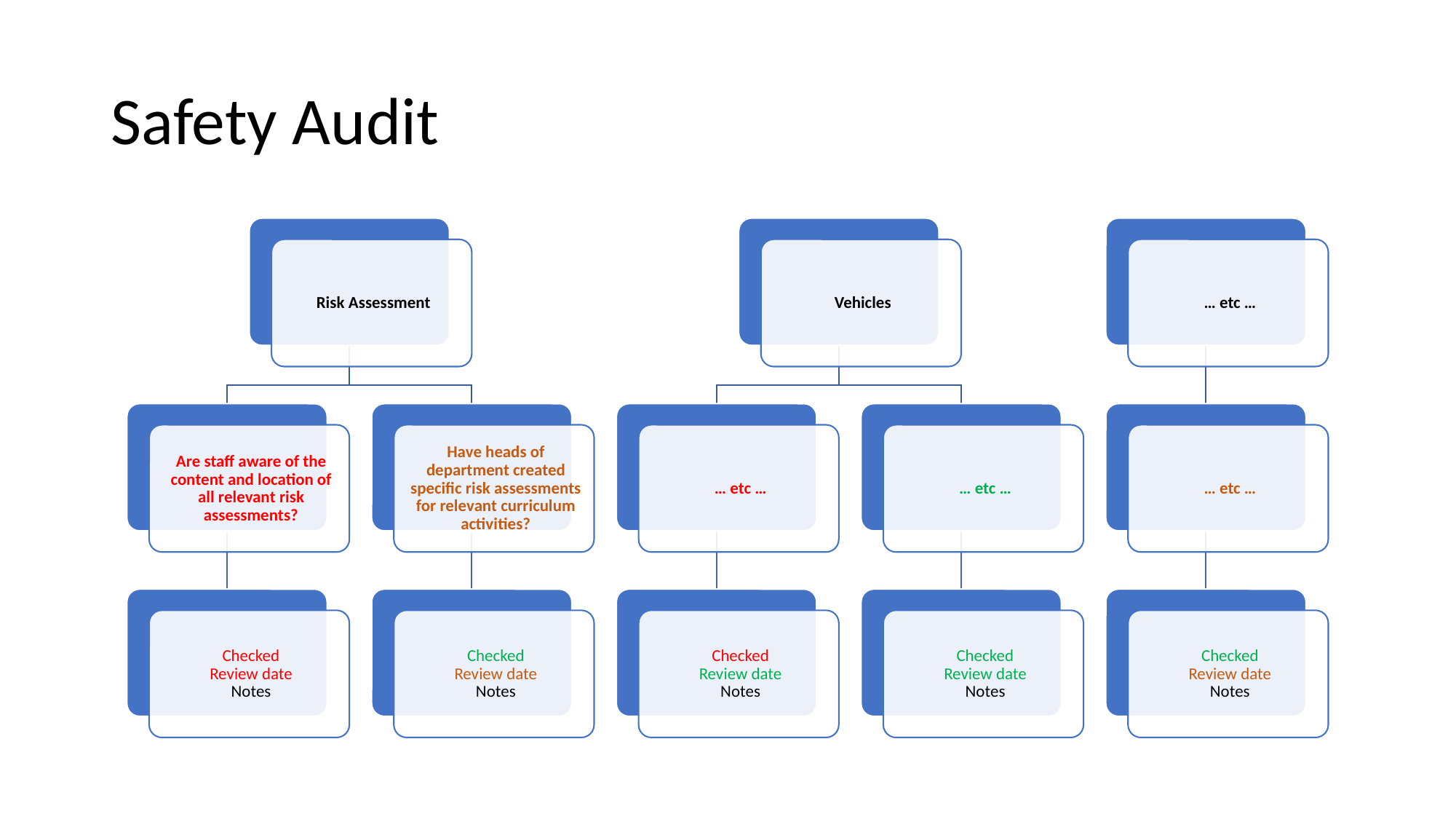

# Safety Audit
Risk Assessment
Are staff aware of the content and location of all relevant risk assessments?
Checked
Review date
Notes
Have heads of department created specific risk assessments for relevant curriculum activities?
Checked
Review date
Notes
Vehicles
… etc …
Checked
Review date
Notes
… etc …
Checked
Review date
Notes
… etc …
… etc …
Checked
Review date
Notes